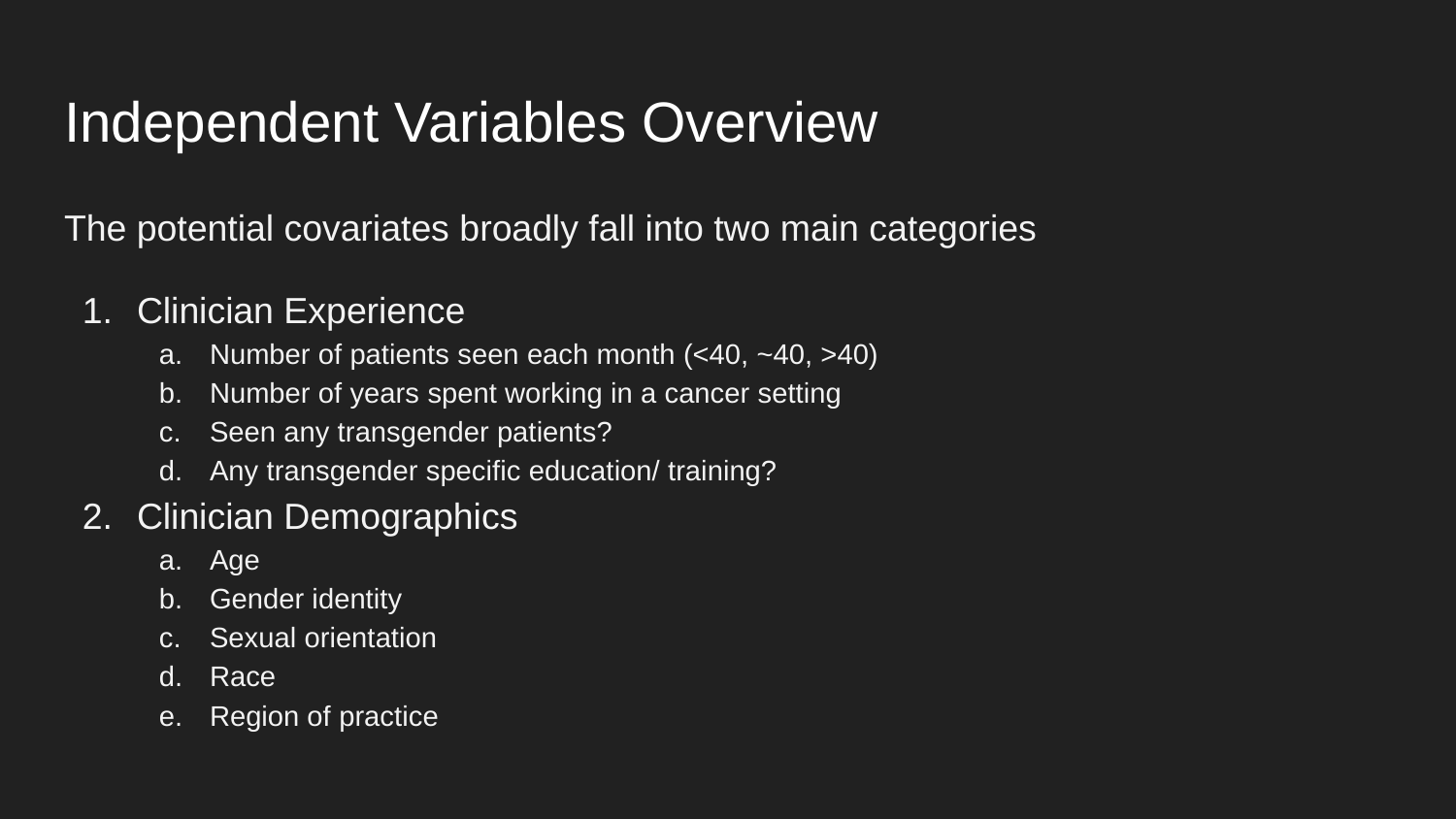

# Independent Variables Overview

The potential covariates broadly fall into two main categories
Clinician Experience
Number of patients seen each month (<40, ~40, >40)
Number of years spent working in a cancer setting
Seen any transgender patients?
Any transgender specific education/ training?
Clinician Demographics
Age
Gender identity
Sexual orientation
Race
Region of practice